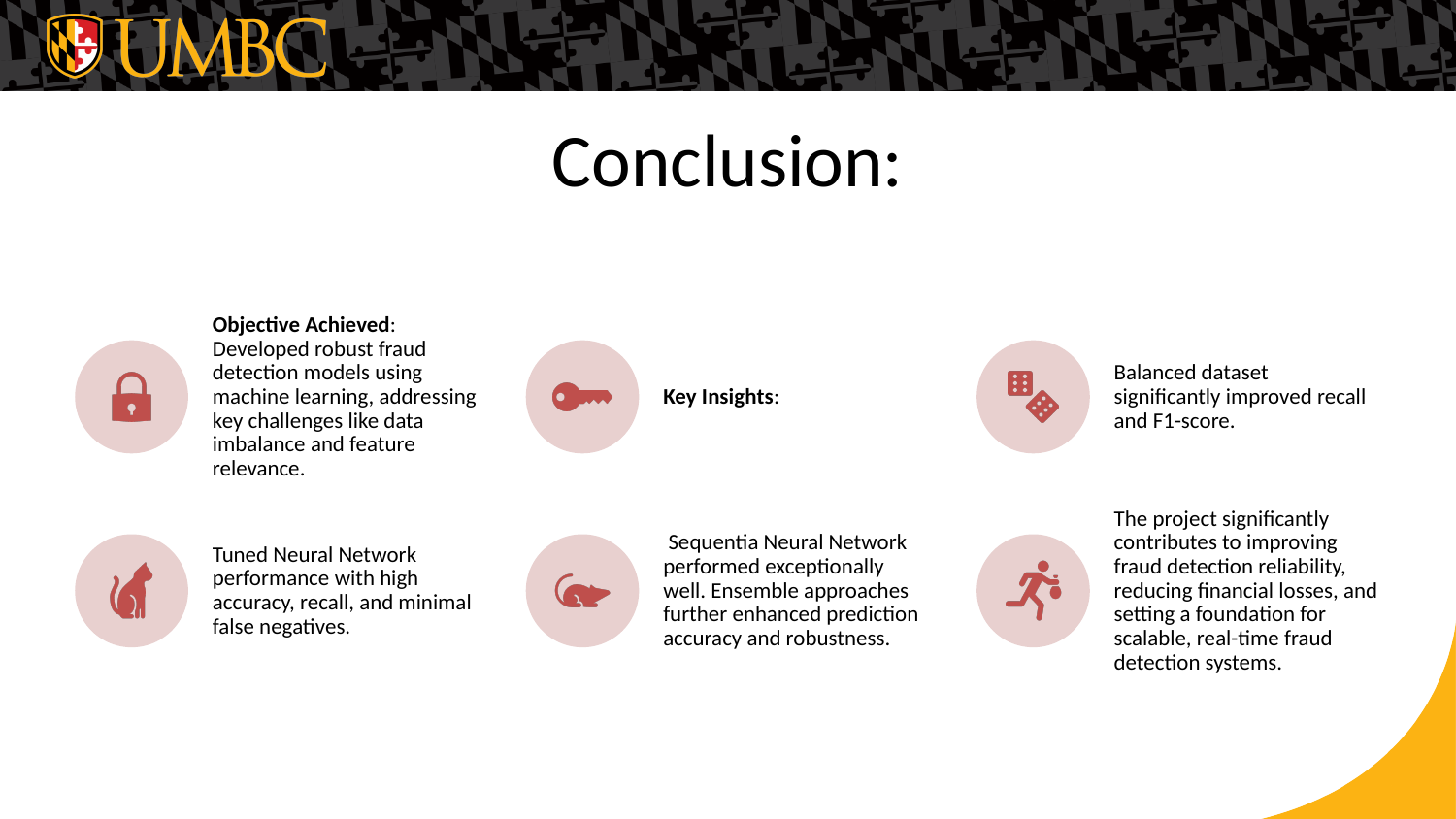

# Conclusion:
Objective Achieved: Developed robust fraud detection models using machine learning, addressing key challenges like data imbalance and feature relevance.
Key Insights:
Balanced dataset significantly improved recall and F1-score.
Tuned Neural Network performance with high accuracy, recall, and minimal false negatives.
 Sequentia Neural Network  performed exceptionally well. Ensemble approaches further enhanced prediction accuracy and robustness.
The project significantly contributes to improving fraud detection reliability, reducing financial losses, and setting a foundation for scalable, real-time fraud detection systems.